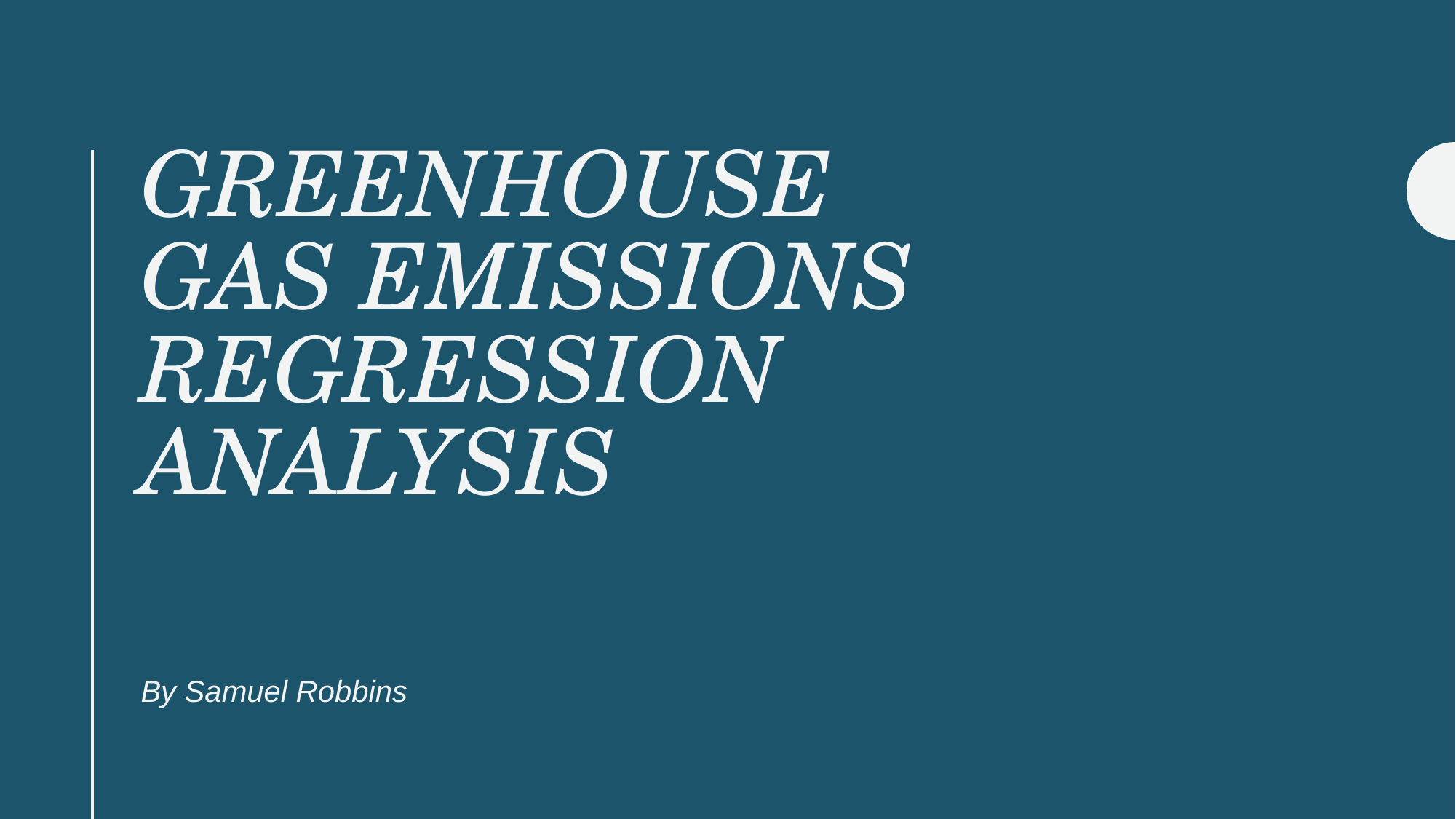

# Greenhouse Gas Emissions Regression Analysis
By Samuel Robbins